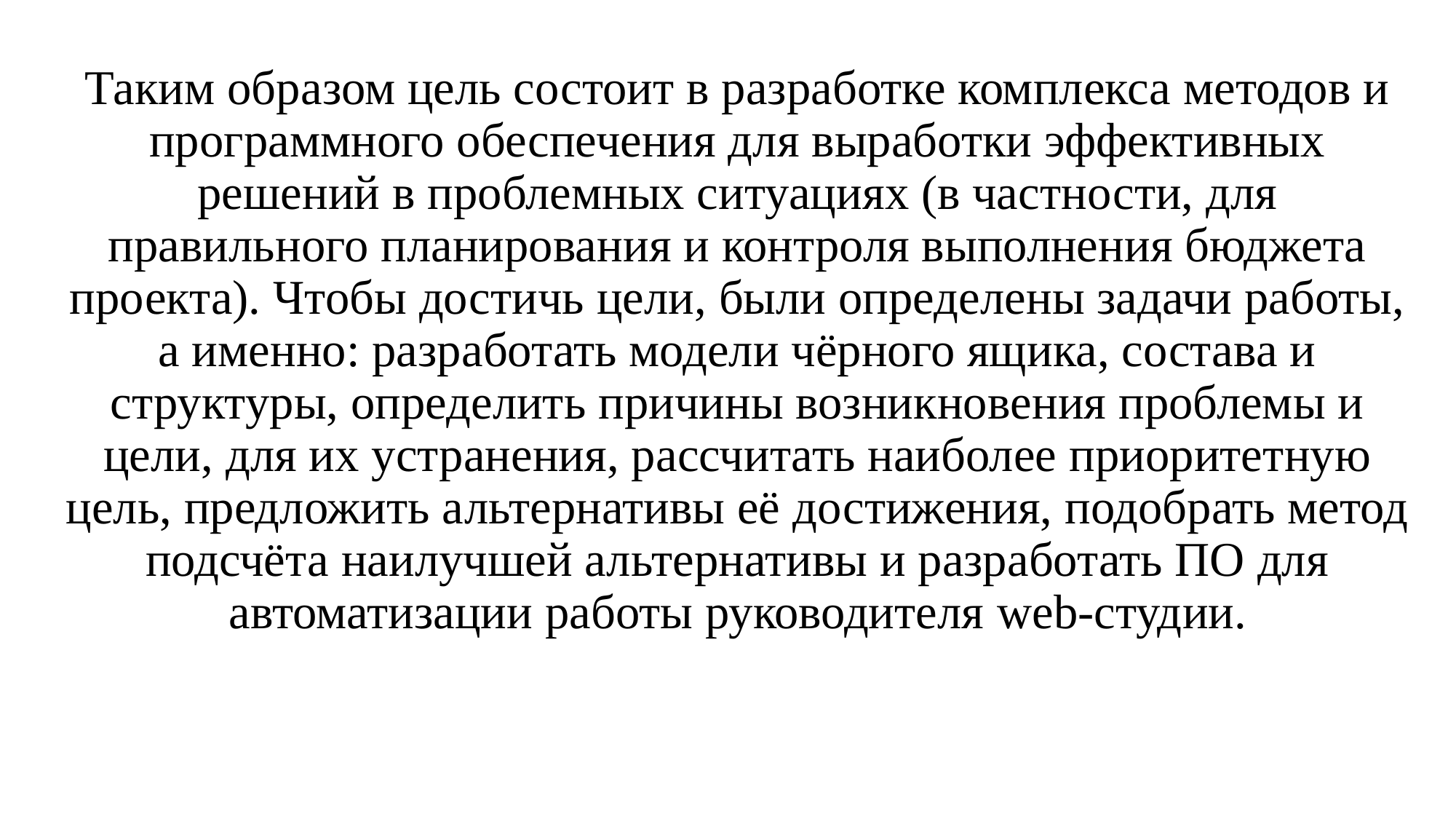

Таким образом цель состоит в разработке комплекса методов и программного обеспечения для выработки эффективных решений в проблемных ситуациях (в частности, для правильного планирования и контроля выполнения бюджета проекта). Чтобы достичь цели, были определены задачи работы, а именно: разработать модели чёрного ящика, состава и структуры, определить причины возникновения проблемы и цели, для их устранения, рассчитать наиболее приоритетную цель, предложить альтернативы её достижения, подобрать метод подсчёта наилучшей альтернативы и разработать ПО для автоматизации работы руководителя web-студии.